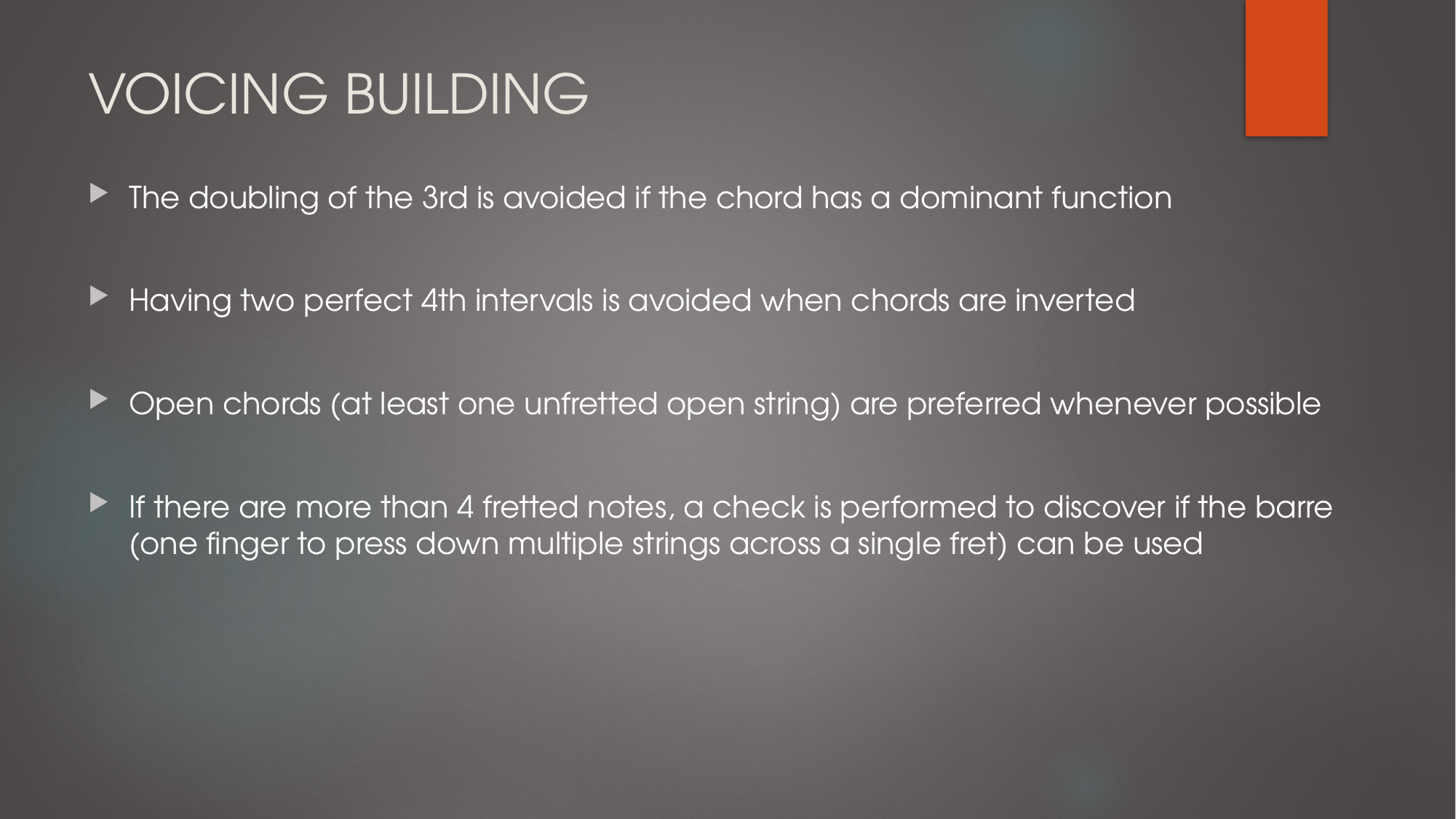

VOICING BUILDING
The doubling of the 3rd is avoided if the chord has a dominant function

Having two perfect 4th intervals is avoided when chords are inverted

Open chords (at least one unfretted open string) are preferred whenever possible

If there are more than 4 fretted notes, a check is performed to discover if the barre (one finger to press down multiple strings across a single fret) can be used